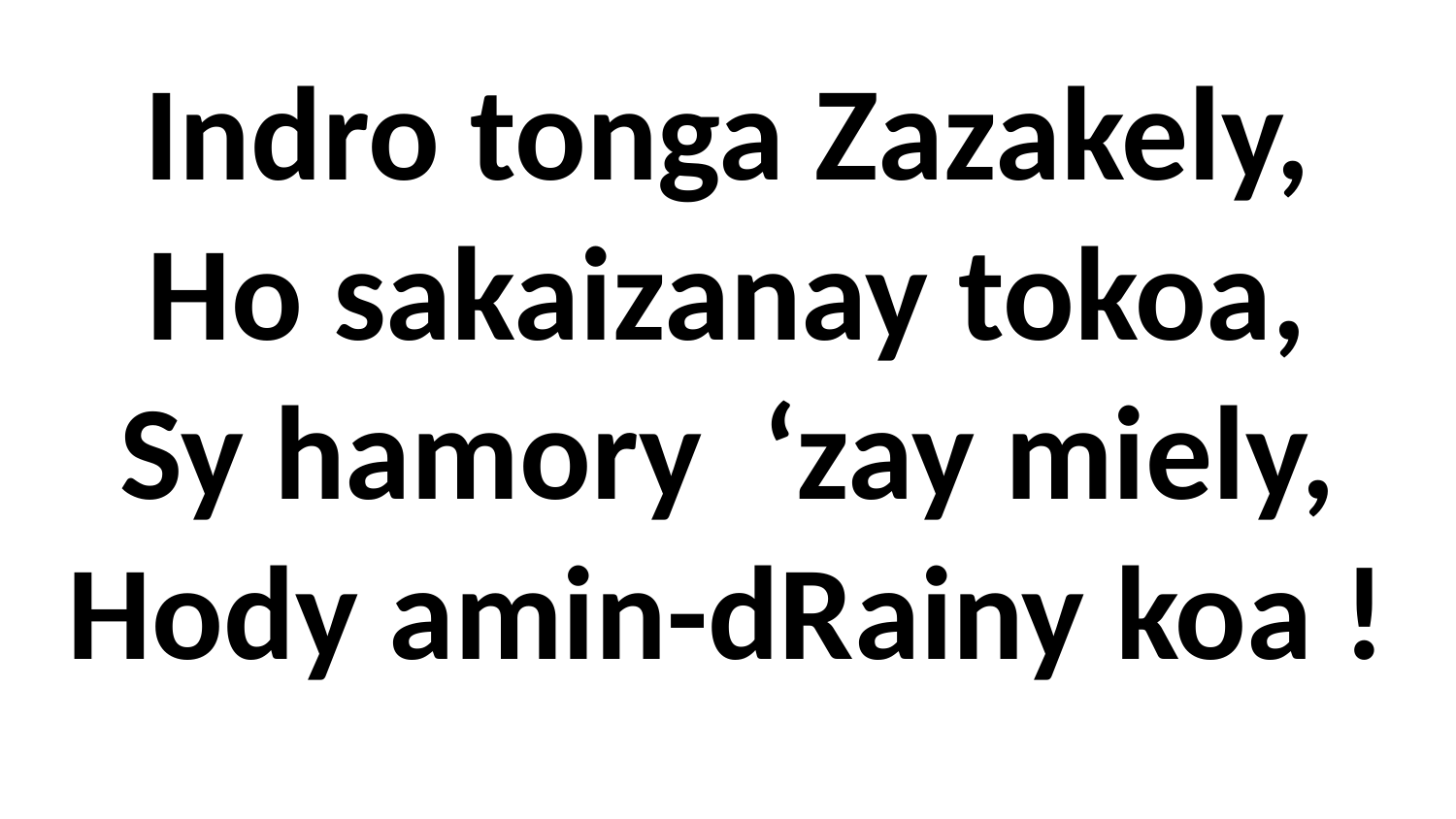

# Indro tonga Zazakely, Ho sakaizanay tokoa, Sy hamory  ‘zay miely, Hody amin-dRainy koa !